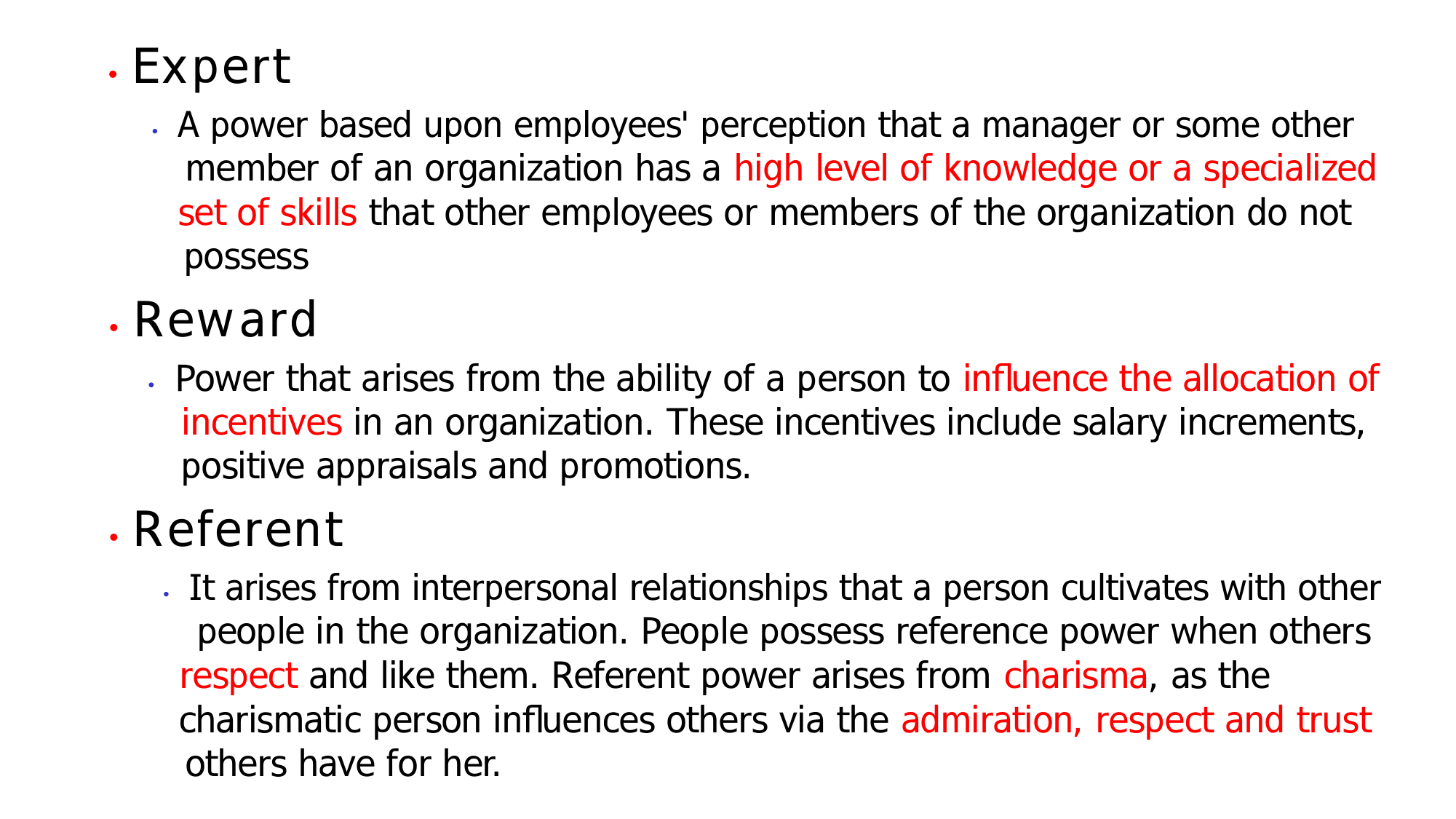

•  Expert
•    A power based upon employees' perception that a manager or some other
member of an organization has a high level of knowledge or a specialized
set of skills that other employees or members of the organization do not
possess
•  Reward
•    Power that arises from the ability of a person to influence the allocation of
incentives in an organization. These incentives include salary increments,
positive appraisals and promotions.
•  Referent
•    It arises from interpersonal relationships that a person cultivates with other
people in the organization. People possess reference power when others
respect and like them. Referent power arises from charisma, as the
charismatic person influences others via the admiration, respect and trust
others have for her.